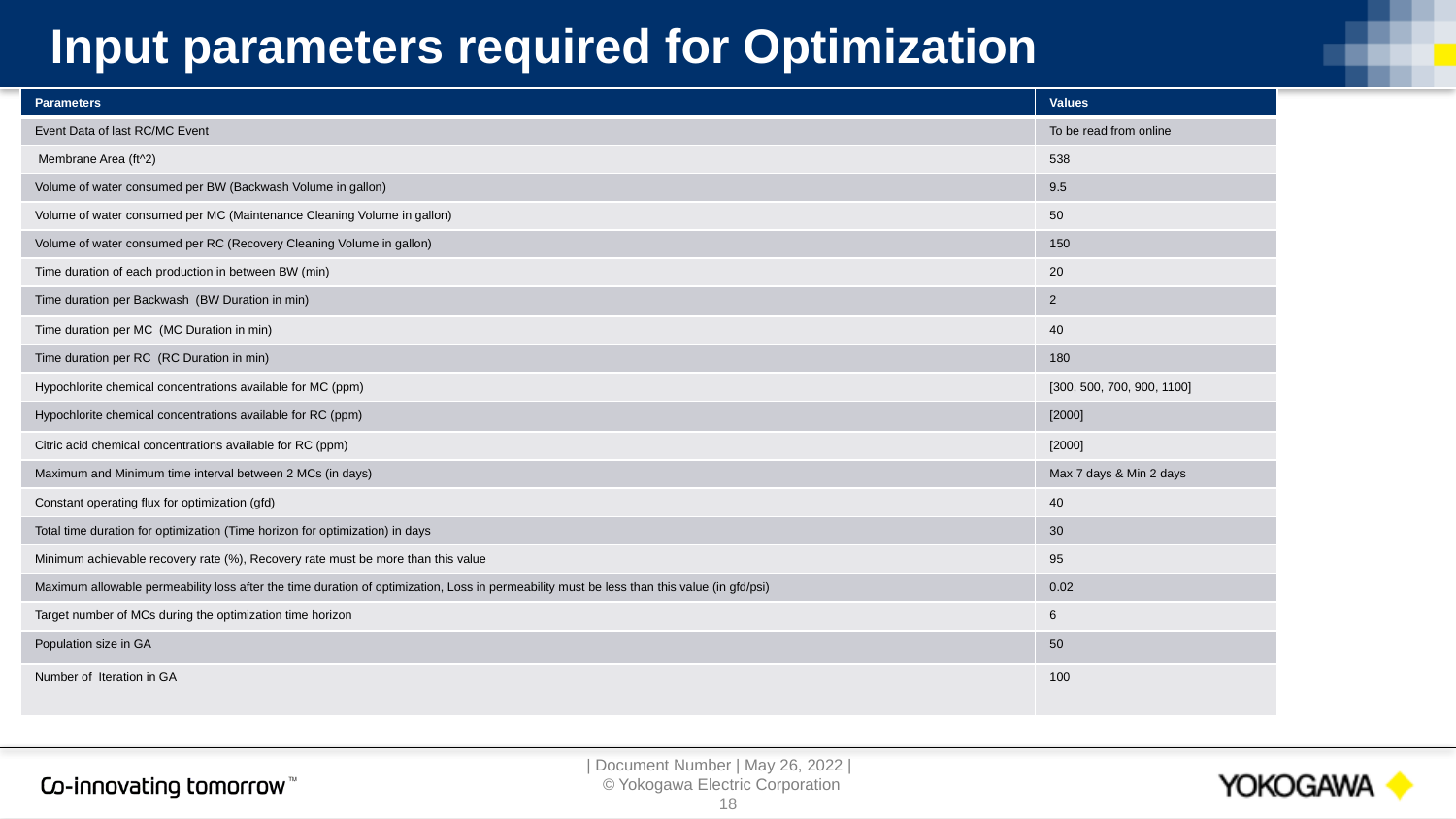

# Input parameters required for Optimization
| Parameters | Values |
| --- | --- |
| Event Data of last RC/MC Event | To be read from online |
| Membrane Area (ft^2) | 538 |
| Volume of water consumed per BW (Backwash Volume in gallon) | 9.5 |
| Volume of water consumed per MC (Maintenance Cleaning Volume in gallon) | 50 |
| Volume of water consumed per RC (Recovery Cleaning Volume in gallon) | 150 |
| Time duration of each production in between BW (min) | 20 |
| Time duration per Backwash (BW Duration in min) | 2 |
| Time duration per MC (MC Duration in min) | 40 |
| Time duration per RC (RC Duration in min) | 180 |
| Hypochlorite chemical concentrations available for MC (ppm) | [300, 500, 700, 900, 1100] |
| Hypochlorite chemical concentrations available for RC (ppm) | [2000] |
| Citric acid chemical concentrations available for RC (ppm) | [2000] |
| Maximum and Minimum time interval between 2 MCs (in days) | Max 7 days & Min 2 days |
| Constant operating flux for optimization (gfd) | 40 |
| Total time duration for optimization (Time horizon for optimization) in days | 30 |
| Minimum achievable recovery rate (%), Recovery rate must be more than this value | 95 |
| Maximum allowable permeability loss after the time duration of optimization, Loss in permeability must be less than this value (in gfd/psi) | 0.02 |
| Target number of MCs during the optimization time horizon | 6 |
| Population size in GA | 50 |
| Number of Iteration in GA | 100 |
18